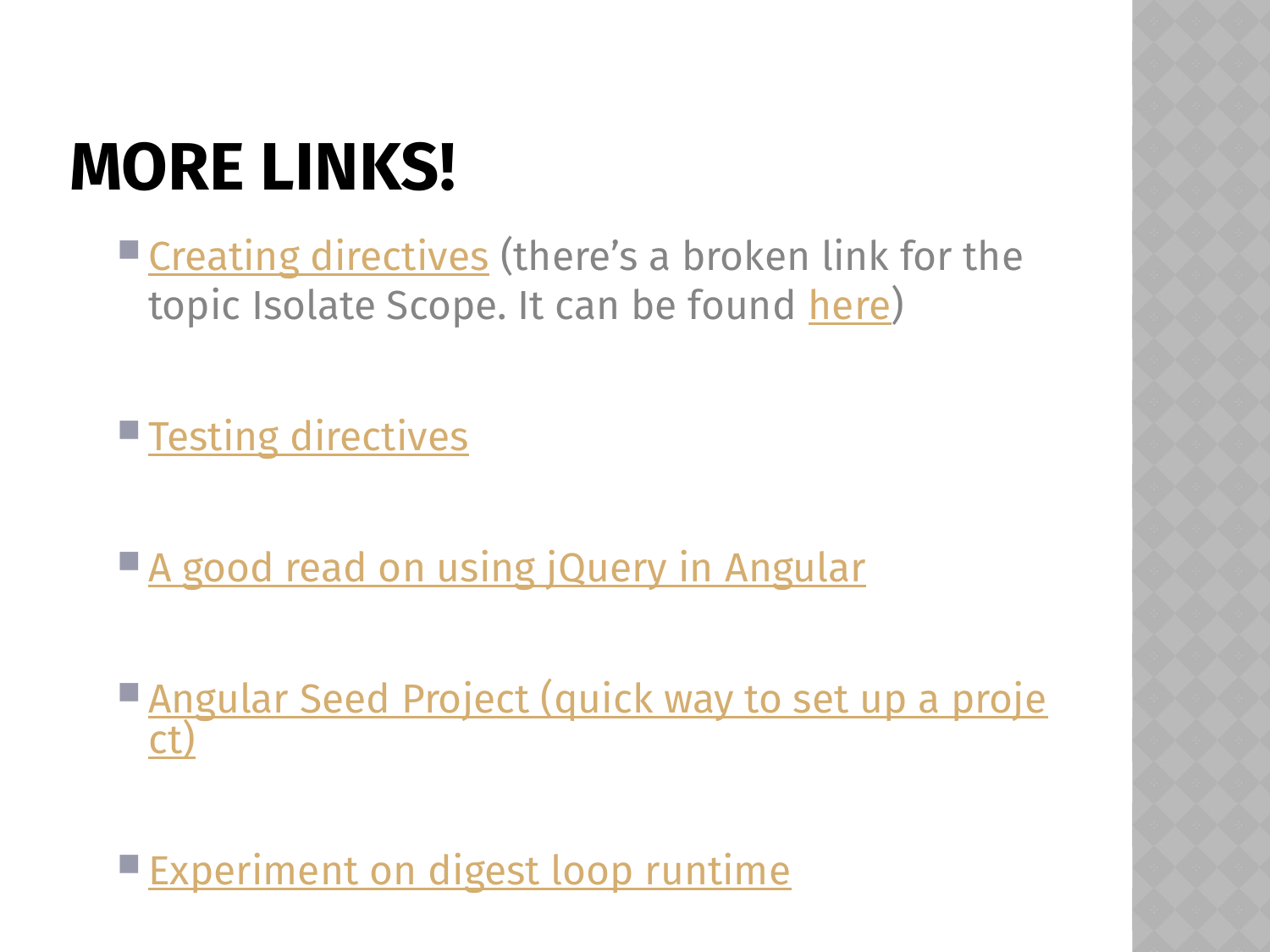

# More Links!
Creating directives (there’s a broken link for the topic Isolate Scope. It can be found here)

Testing directives

A good read on using jQuery in Angular

Angular Seed Project (quick way to set up a project)

Experiment on digest loop runtime